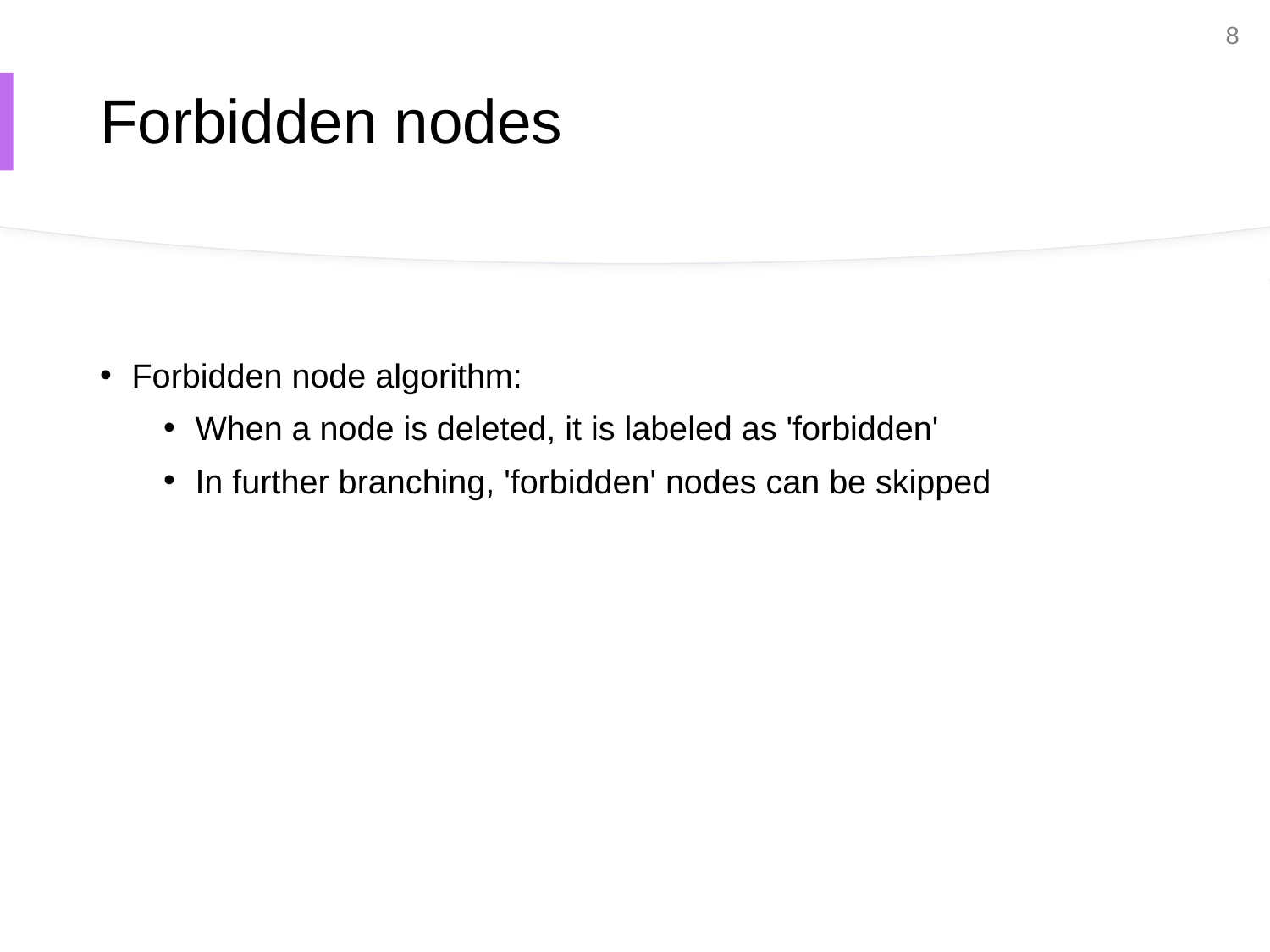

8
# Forbidden nodes

Forbidden node algorithm:
When a node is deleted, it is labeled as 'forbidden'
In further branching, 'forbidden' nodes can be skipped